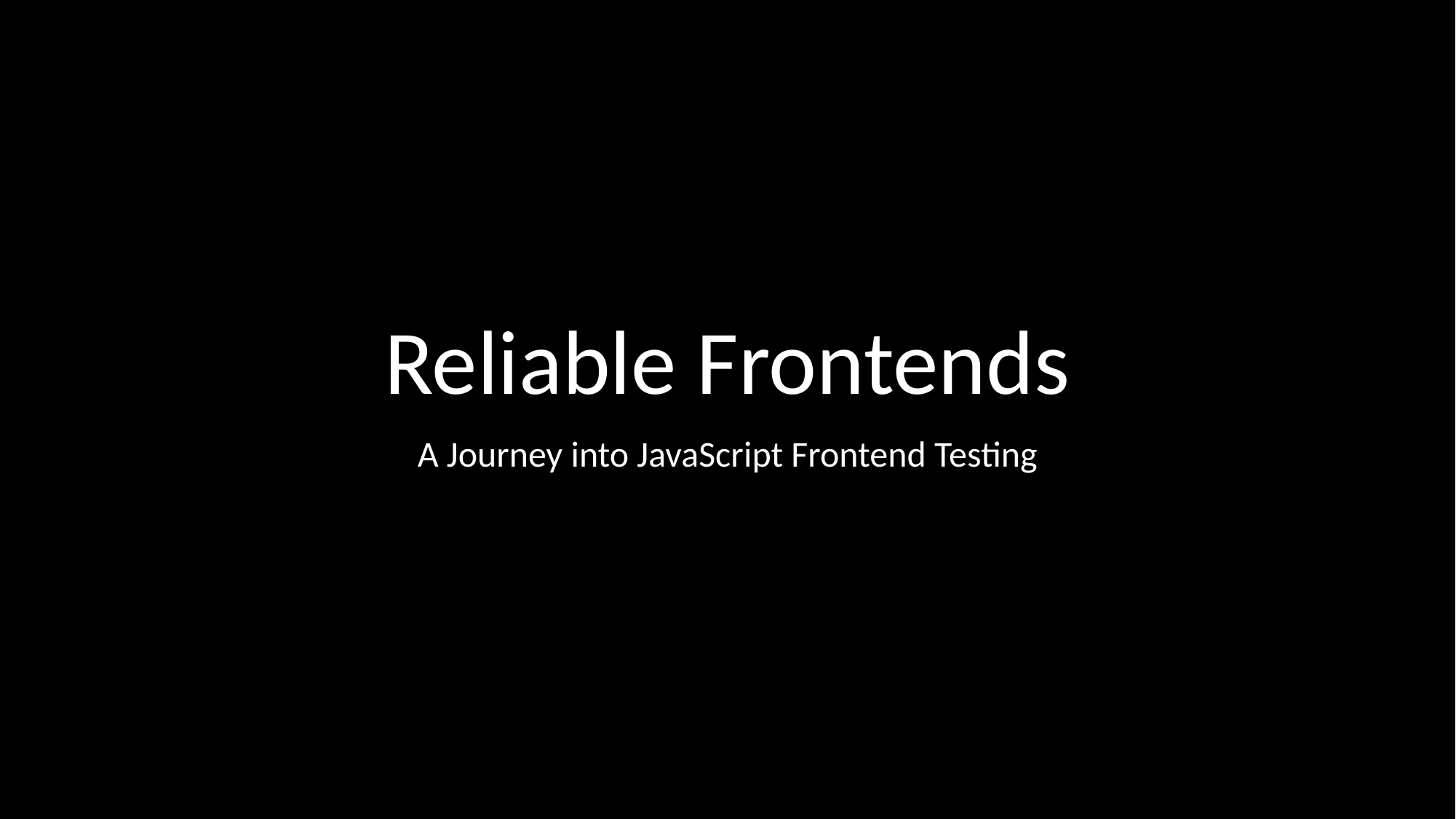

# Reliable Frontends
A Journey into JavaScript Frontend Testing